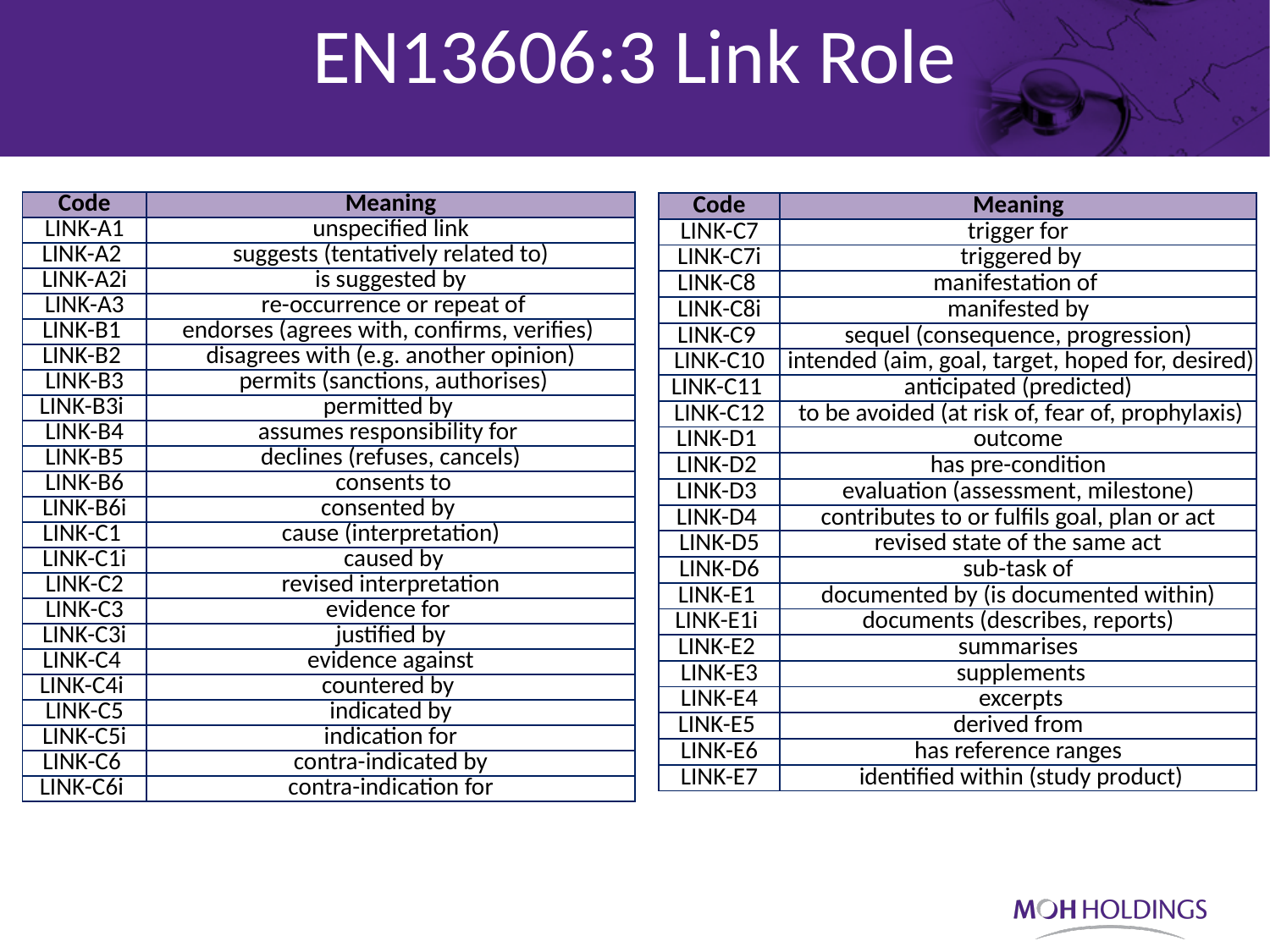

EN13606:3 Link Role
| Code | Meaning |
| --- | --- |
| LINK-A1 | unspecified link |
| LINK-A2 | suggests (tentatively related to) |
| LINK-A2i | is suggested by |
| LINK-A3 | re-occurrence or repeat of |
| LINK-B1 | endorses (agrees with, confirms, verifies) |
| LINK-B2 | disagrees with (e.g. another opinion) |
| LINK-B3 | permits (sanctions, authorises) |
| LINK-B3i | permitted by |
| LINK-B4 | assumes responsibility for |
| LINK-B5 | declines (refuses, cancels) |
| LINK-B6 | consents to |
| LINK-B6i | consented by |
| LINK-C1 | cause (interpretation) |
| LINK-C1i | caused by |
| LINK-C2 | revised interpretation |
| LINK-C3 | evidence for |
| LINK-C3i | justified by |
| LINK-C4 | evidence against |
| LINK-C4i | countered by |
| LINK-C5 | indicated by |
| LINK-C5i | indication for |
| LINK-C6 | contra-indicated by |
| LINK-C6i | contra-indication for |
| Code | Meaning |
| --- | --- |
| LINK-C7 | trigger for |
| LINK-C7i | triggered by |
| LINK-C8 | manifestation of |
| LINK-C8i | manifested by |
| LINK-C9 | sequel (consequence, progression) |
| LINK-C10 | intended (aim, goal, target, hoped for, desired) |
| LINK-C11 | anticipated (predicted) |
| LINK-C12 | to be avoided (at risk of, fear of, prophylaxis) |
| LINK-D1 | outcome |
| LINK-D2 | has pre-condition |
| LINK-D3 | evaluation (assessment, milestone) |
| LINK-D4 | contributes to or fulfils goal, plan or act |
| LINK-D5 | revised state of the same act |
| LINK-D6 | sub-task of |
| LINK-E1 | documented by (is documented within) |
| LINK-E1i | documents (describes, reports) |
| LINK-E2 | summarises |
| LINK-E3 | supplements |
| LINK-E4 | excerpts |
| LINK-E5 | derived from |
| LINK-E6 | has reference ranges |
| LINK-E7 | identified within (study product) |